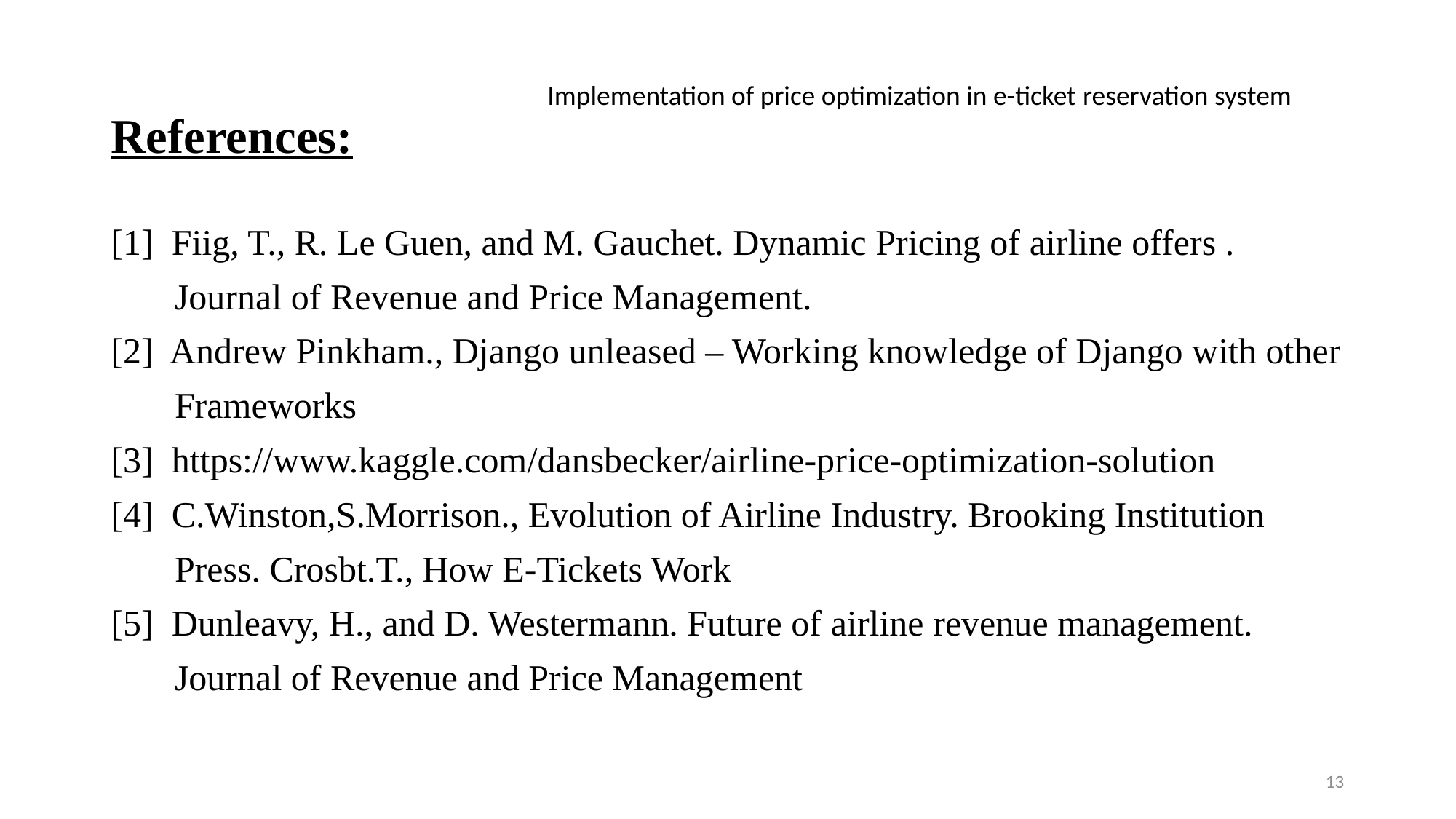

# Implementation of price optimization in e-ticket reservation system References:
[1]  Fiig, T., R. Le Guen, and M. Gauchet. Dynamic Pricing of airline offers .
       Journal of Revenue and Price Management.
[2]  Andrew Pinkham., Django unleased – Working knowledge of Django with other
       Frameworks
[3]  https://www.kaggle.com/dansbecker/airline-price-optimization-solution
[4]  C.Winston,S.Morrison., Evolution of Airline Industry. Brooking Institution
       Press. Crosbt.T., How E-Tickets Work
[5]  Dunleavy, H., and D. Westermann. Future of airline revenue management.
       Journal of Revenue and Price Management

13